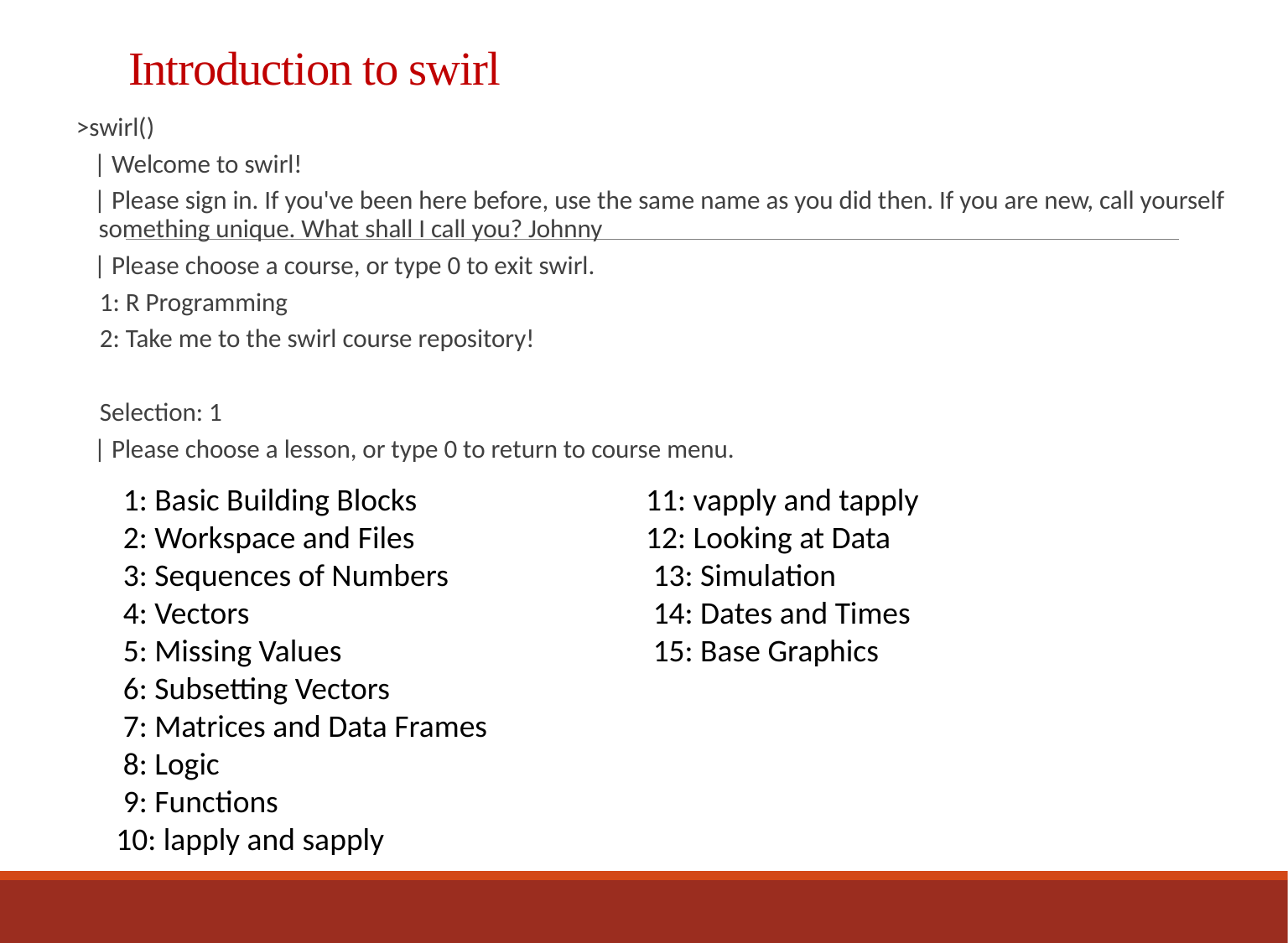

# Introduction to swirl
>swirl()
   | Welcome to swirl!
   | Please sign in. If you've been here before, use the same name as you did then. If you are new, call yourself something unique. What shall I call you? Johnny
   | Please choose a course, or type 0 to exit swirl.
    1: R Programming
    2: Take me to the swirl course repository!

    Selection: 1
   | Please choose a lesson, or type 0 to return to course menu.

   1: Basic Building Blocks
   2: Workspace and Files
   3: Sequences of Numbers
   4: Vectors
   5: Missing Values
   6: Subsetting Vectors
   7: Matrices and Data Frames
   8: Logic
   9: Functions
  10: lapply and sapply
  11: vapply and tapply
  12: Looking at Data
   13: Simulation
   14: Dates and Times
   15: Base Graphics